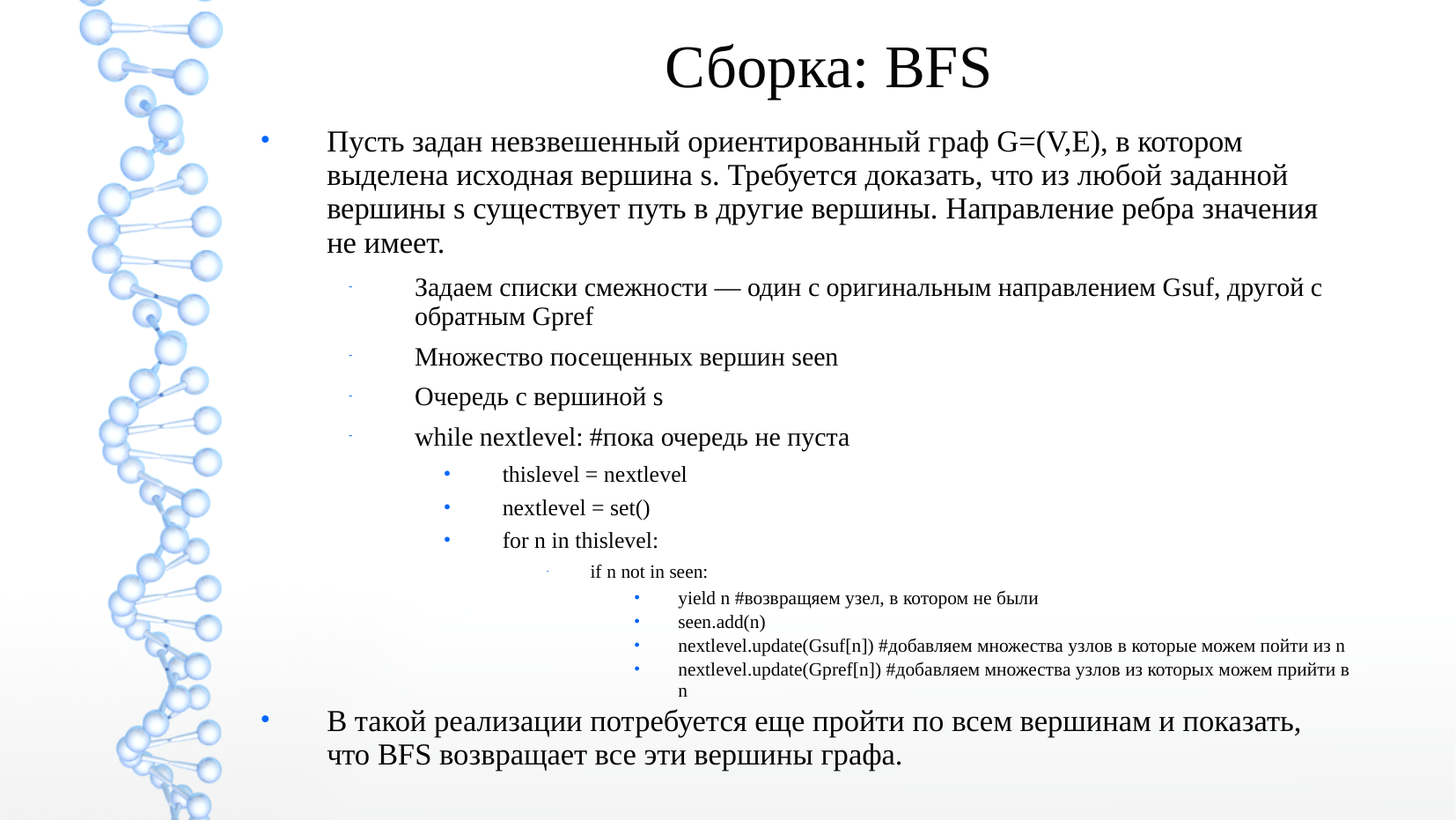

Сборка: BFS
Пусть задан невзвешенный ориентированный граф G=(V,E), в котором выделена исходная вершина s. Требуется доказать, что из любой заданной вершины s существует путь в другие вершины. Направление ребра значения не имеет.
Задаем списки смежности — один с оригинальным направлением Gsuf, другой с обратным Gpref
Множество посещенных вершин seen
Очередь с вершиной s
while nextlevel: #пока очередь не пуста
thislevel = nextlevel
nextlevel = set()
for n in thislevel:
if n not in seen:
yield n #возвращяем узел, в котором не были
seen.add(n)
nextlevel.update(Gsuf[n]) #добавляем множества узлов в которые можем пойти из n
nextlevel.update(Gpref[n]) #добавляем множества узлов из которых можем прийти в n
В такой реализации потребуется еще пройти по всем вершинам и показать, что BFS возвращает все эти вершины графа.